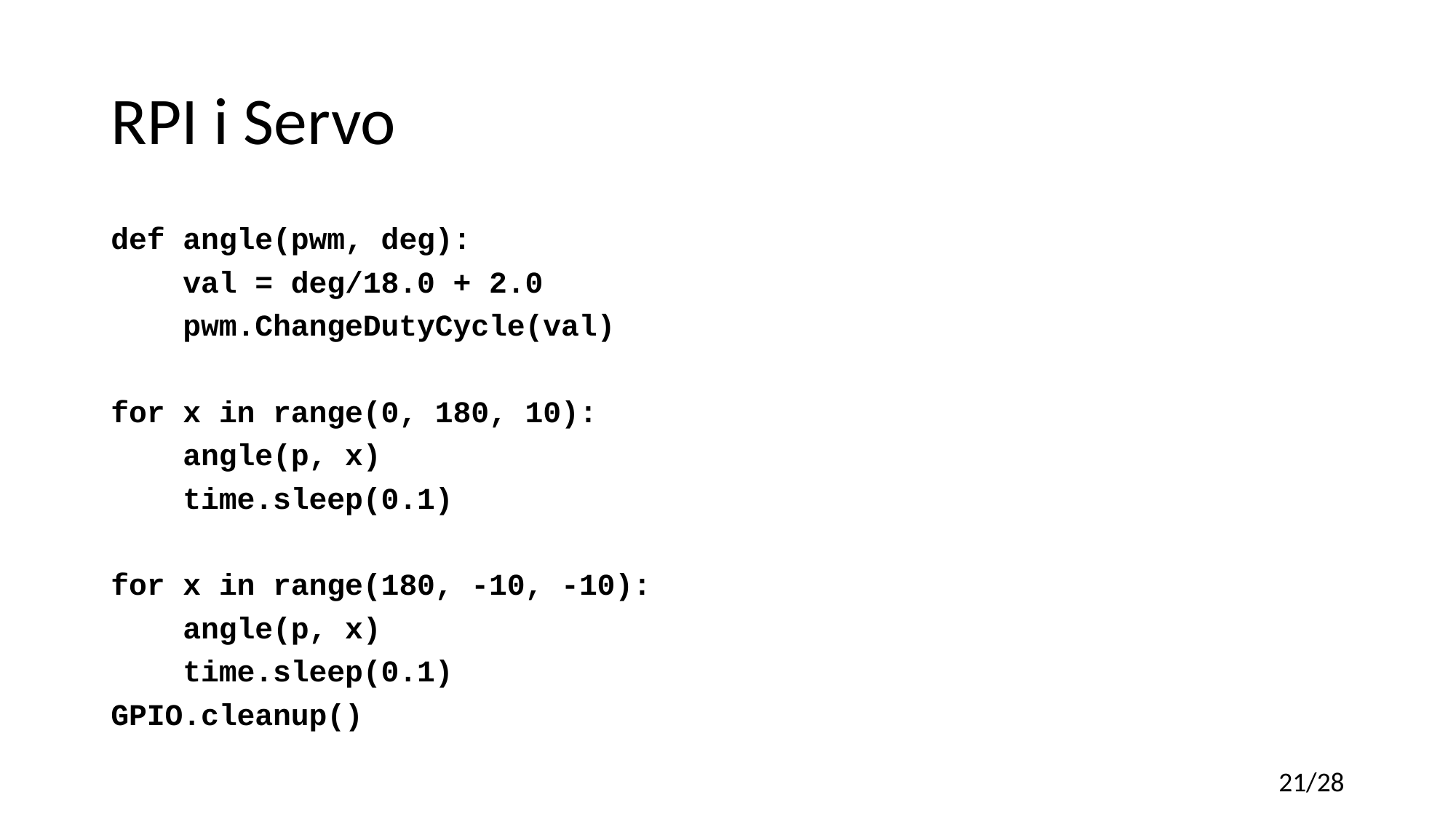

# RPI i Servo
def angle(pwm, deg):
    val = deg/18.0 + 2.0
    pwm.ChangeDutyCycle(val)

for x in range(0, 180, 10):
    angle(p, x)
    time.sleep(0.1)

for x in range(180, -10, -10):
    angle(p, x)
    time.sleep(0.1)
GPIO.cleanup()